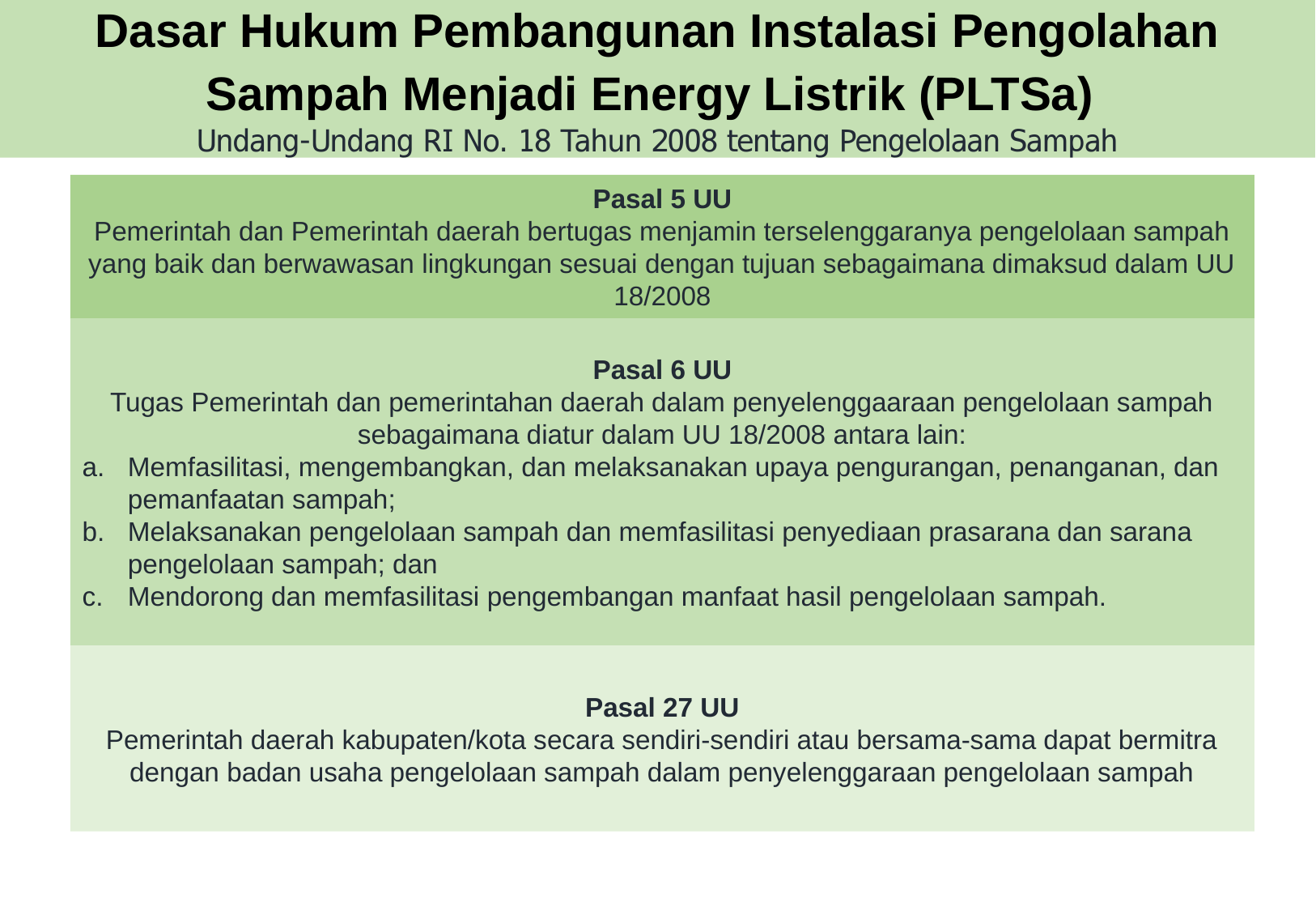

Dasar Hukum Pembangunan Instalasi Pengolahan Sampah Menjadi Energy Listrik (PLTSa)
Undang-Undang RI No. 18 Tahun 2008 tentang Pengelolaan Sampah
Pasal 5 UU
Pemerintah dan Pemerintah daerah bertugas menjamin terselenggaranya pengelolaan sampah yang baik dan berwawasan lingkungan sesuai dengan tujuan sebagaimana dimaksud dalam UU 18/2008
Pasal 6 UU
Tugas Pemerintah dan pemerintahan daerah dalam penyelenggaaraan pengelolaan sampah sebagaimana diatur dalam UU 18/2008 antara lain:
Memfasilitasi, mengembangkan, dan melaksanakan upaya pengurangan, penanganan, dan pemanfaatan sampah;
Melaksanakan pengelolaan sampah dan memfasilitasi penyediaan prasarana dan sarana pengelolaan sampah; dan
Mendorong dan memfasilitasi pengembangan manfaat hasil pengelolaan sampah.
Pasal 27 UU
Pemerintah daerah kabupaten/kota secara sendiri-sendiri atau bersama-sama dapat bermitra dengan badan usaha pengelolaan sampah dalam penyelenggaraan pengelolaan sampah